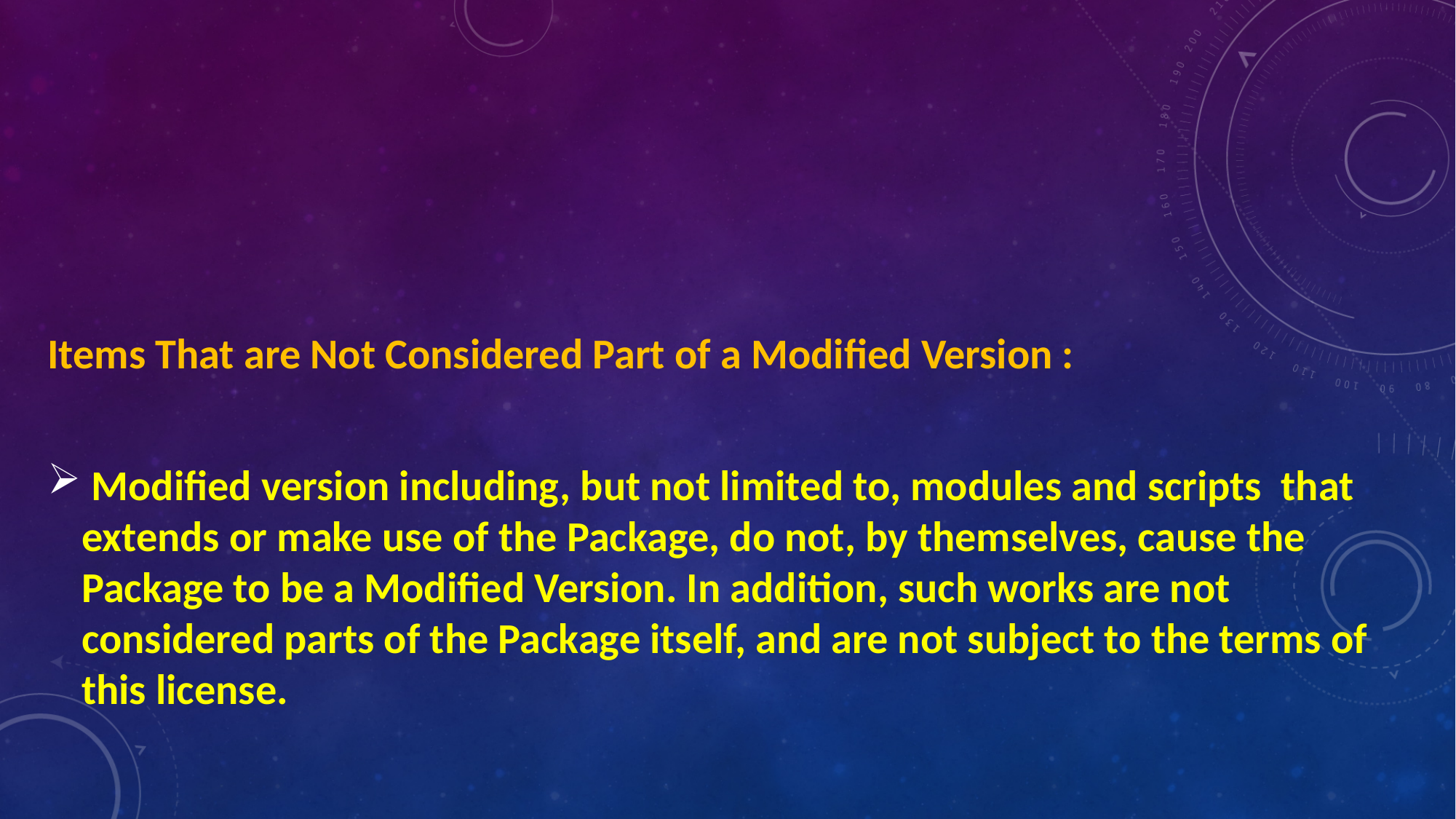

Items That are Not Considered Part of a Modified Version :

 Modified version including, but not limited to, modules and scripts  that extends or make use of the Package, do not, by themselves, cause the Package to be a Modified Version. In addition, such works are not considered parts of the Package itself, and are not subject to the terms of this license.